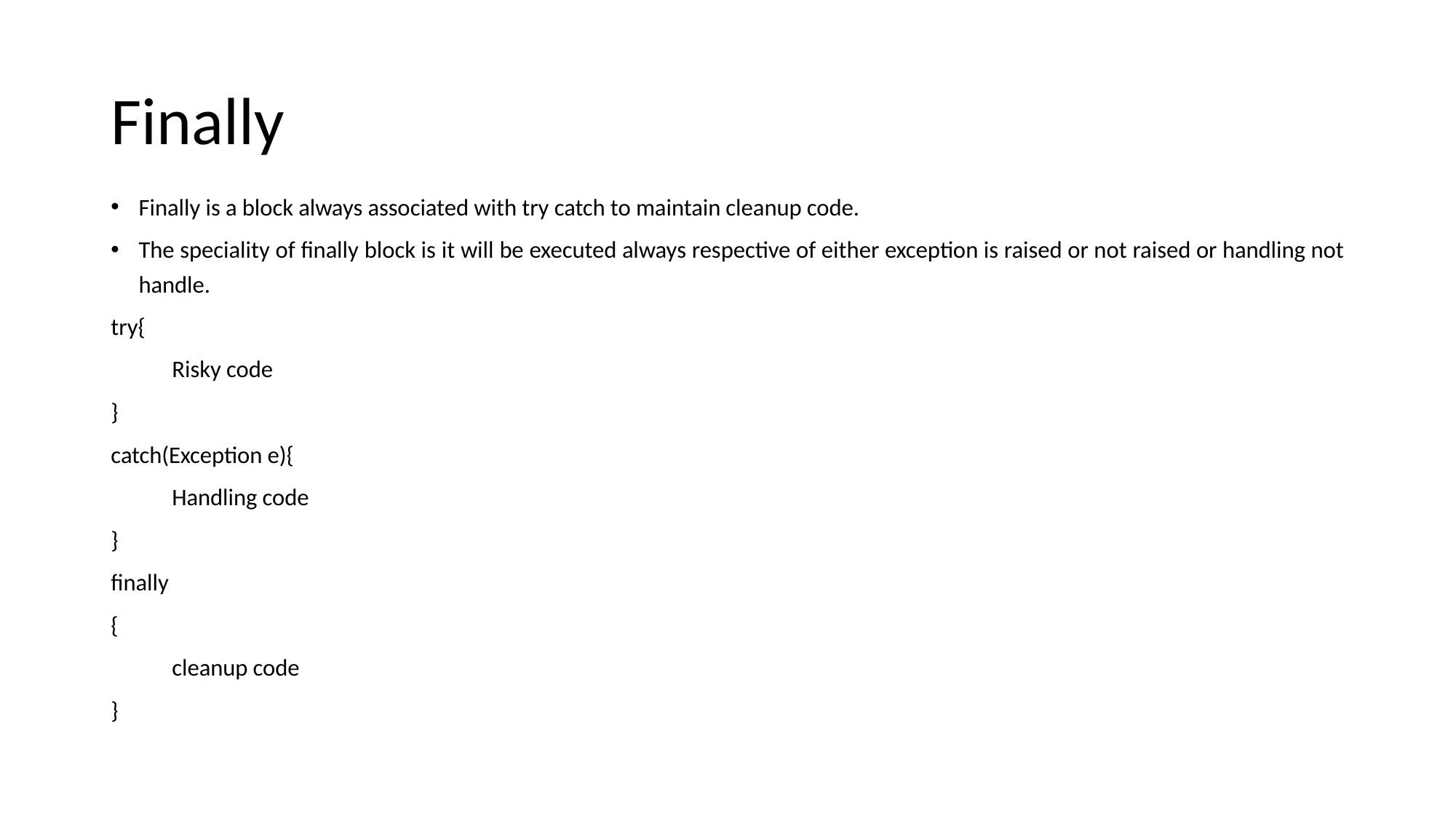

# Finally
Finally is a block always associated with try catch to maintain cleanup code.
The speciality of finally block is it will be executed always respective of either exception is raised or not raised or handling not handle.
try{
	Risky code
}
catch(Exception e){
	Handling code
}
finally
{
	cleanup code
}